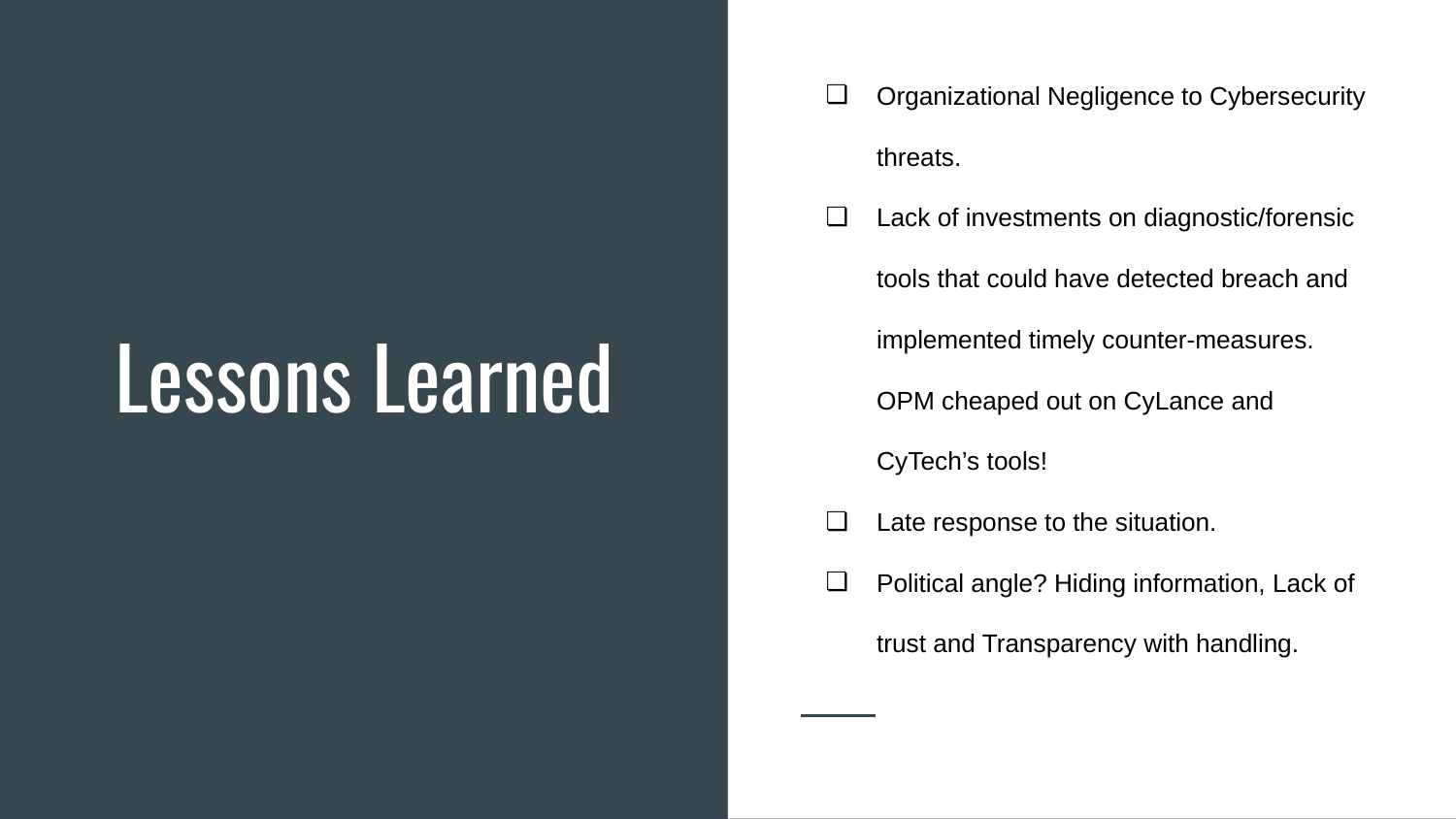

Organizational Negligence to Cybersecurity threats.
Lack of investments on diagnostic/forensic tools that could have detected breach and implemented timely counter-measures. OPM cheaped out on CyLance and CyTech’s tools!
Late response to the situation.
Political angle? Hiding information, Lack of trust and Transparency with handling.
# Lessons Learned
growth